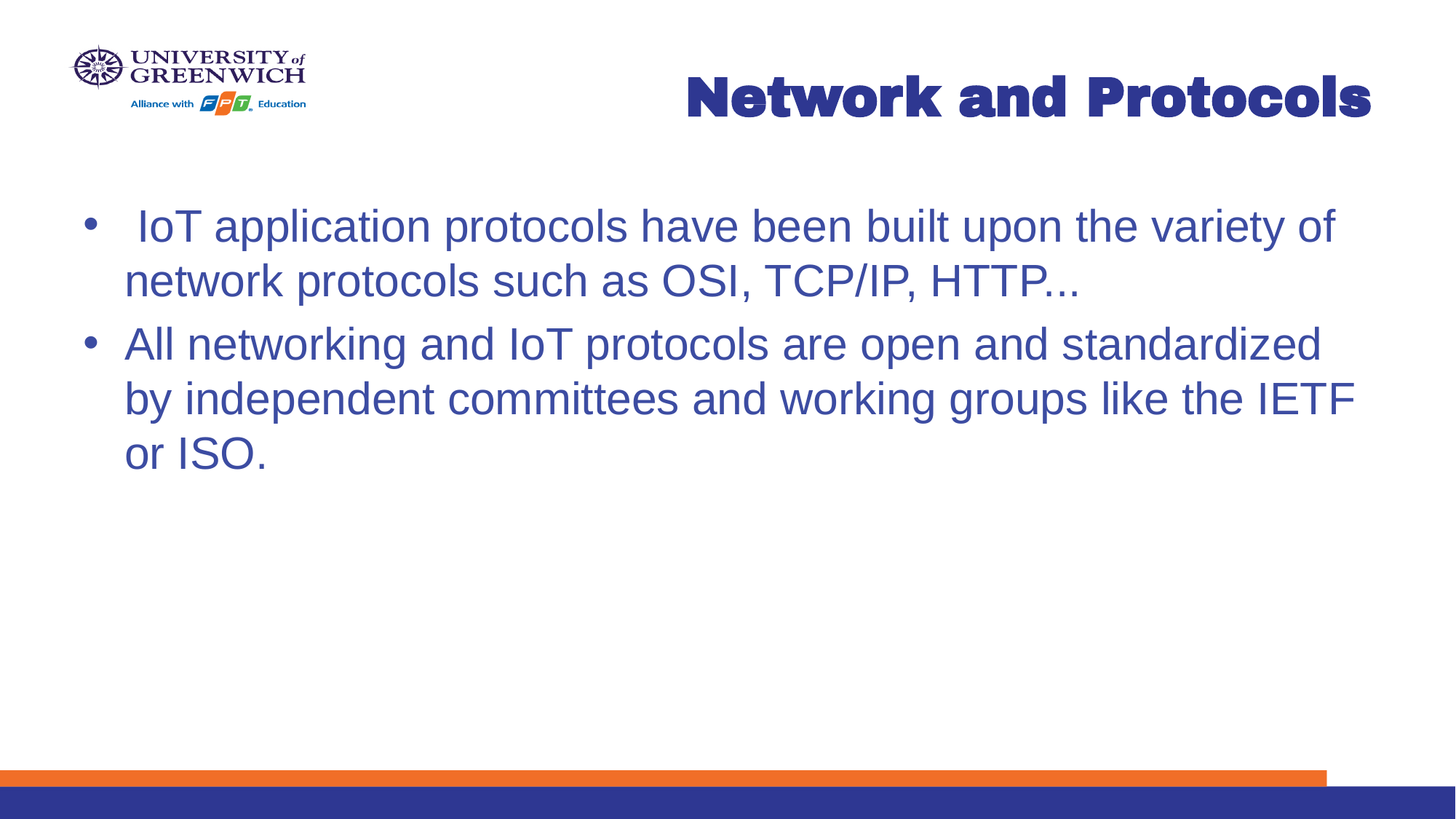

# Network and Protocols
 IoT application protocols have been built upon the variety of network protocols such as OSI, TCP/IP, HTTP...
All networking and IoT protocols are open and standardized by independent committees and working groups like the IETF or ISO.